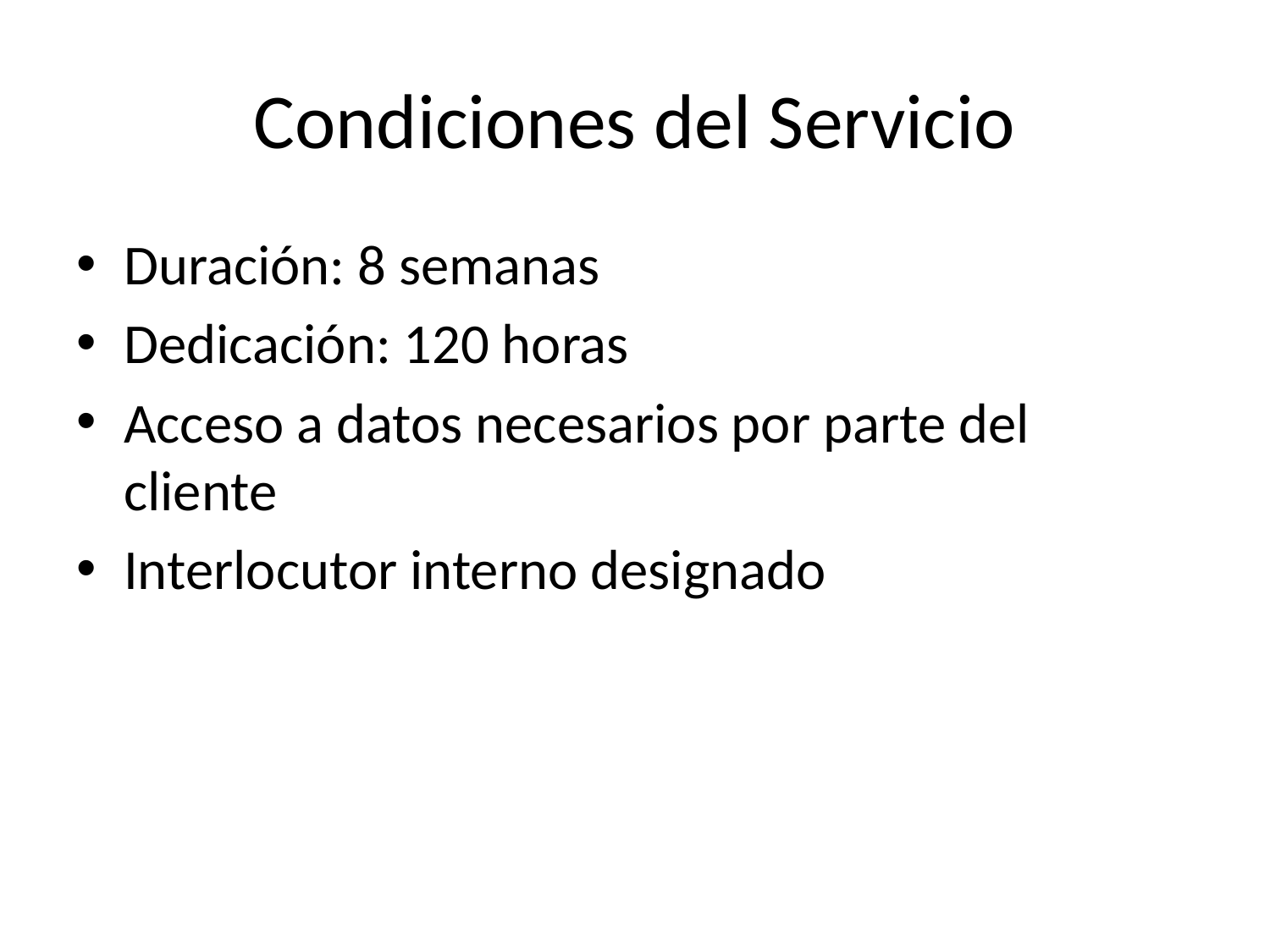

# Condiciones del Servicio
Duración: 8 semanas
Dedicación: 120 horas
Acceso a datos necesarios por parte del cliente
Interlocutor interno designado